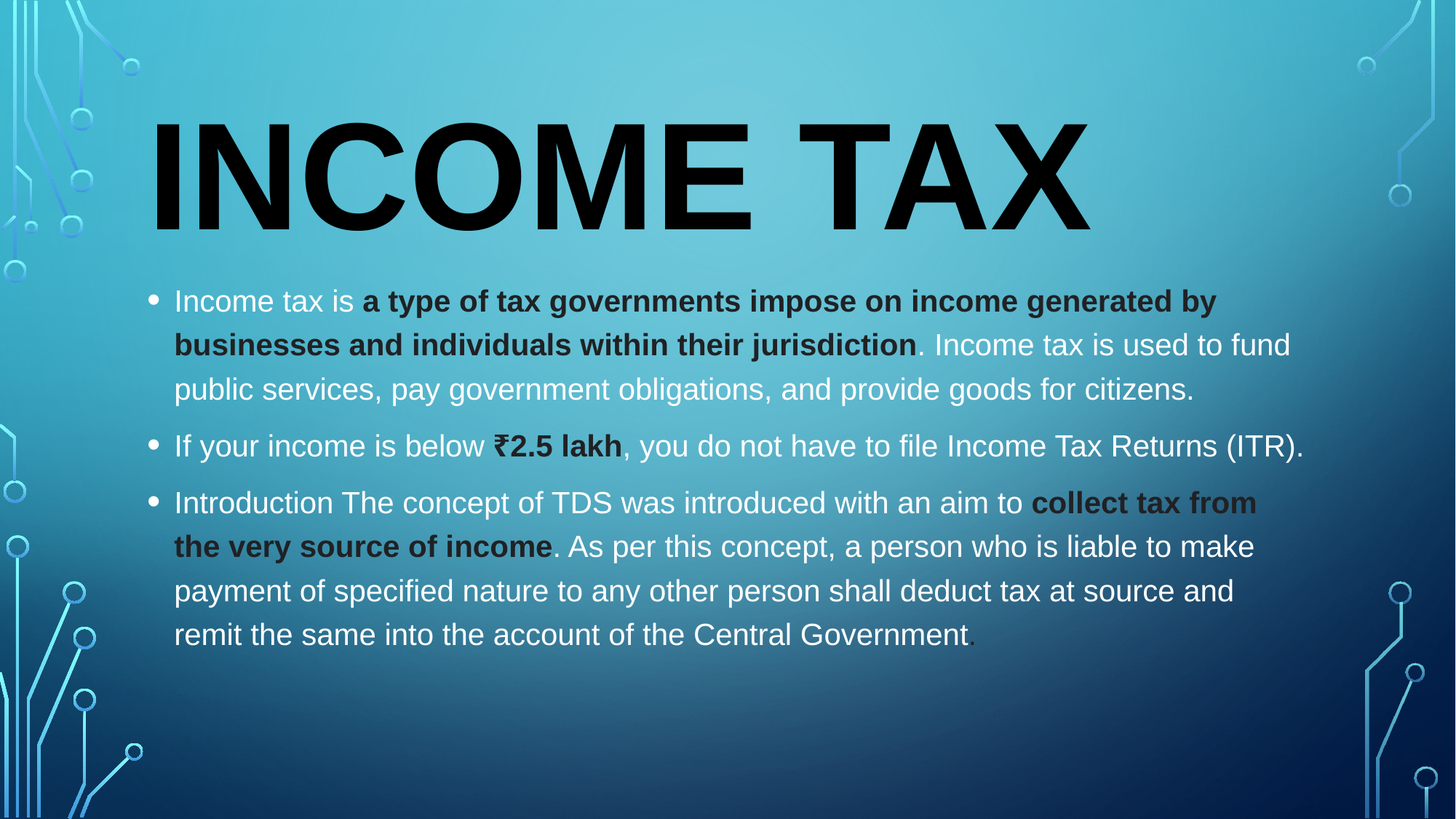

# Income Tax
Income tax is a type of tax governments impose on income generated by businesses and individuals within their jurisdiction. Income tax is used to fund public services, pay government obligations, and provide goods for citizens.
If your income is below ₹2.5 lakh, you do not have to file Income Tax Returns (ITR).
Introduction​ The concept of TDS was introduced with an aim to collect tax from the very source of income. As per this concept, a person who is liable to make payment of specified nature to any other person shall deduct tax at source and remit the same into the account of the Central Government.